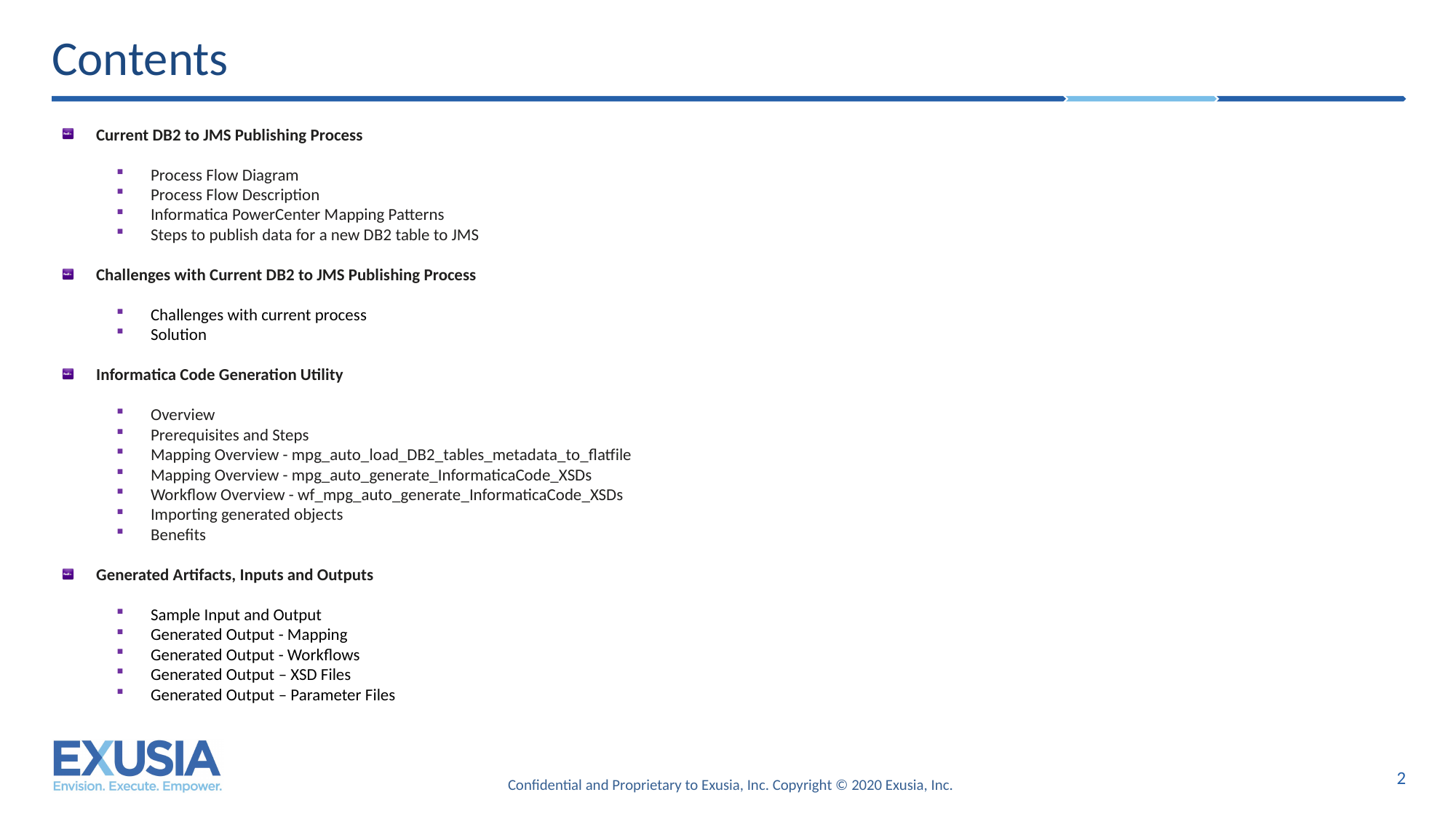

# Contents
Current DB2 to JMS Publishing Process

Process Flow Diagram
Process Flow Description
Informatica PowerCenter Mapping Patterns
Steps to publish data for a new DB2 table to JMS

Challenges with Current DB2 to JMS Publishing Process

Challenges with current process
Solution

Informatica Code Generation Utility

Overview
Prerequisites and Steps
Mapping Overview - mpg_auto_load_DB2_tables_metadata_to_flatfile
Mapping Overview - mpg_auto_generate_InformaticaCode_XSDs
Workflow Overview - wf_mpg_auto_generate_InformaticaCode_XSDs
Importing generated objects
Benefits

Generated Artifacts, Inputs and Outputs

Sample Input and Output
Generated Output - Mapping
Generated Output - Workflows
Generated Output – XSD Files
Generated Output – Parameter Files

2